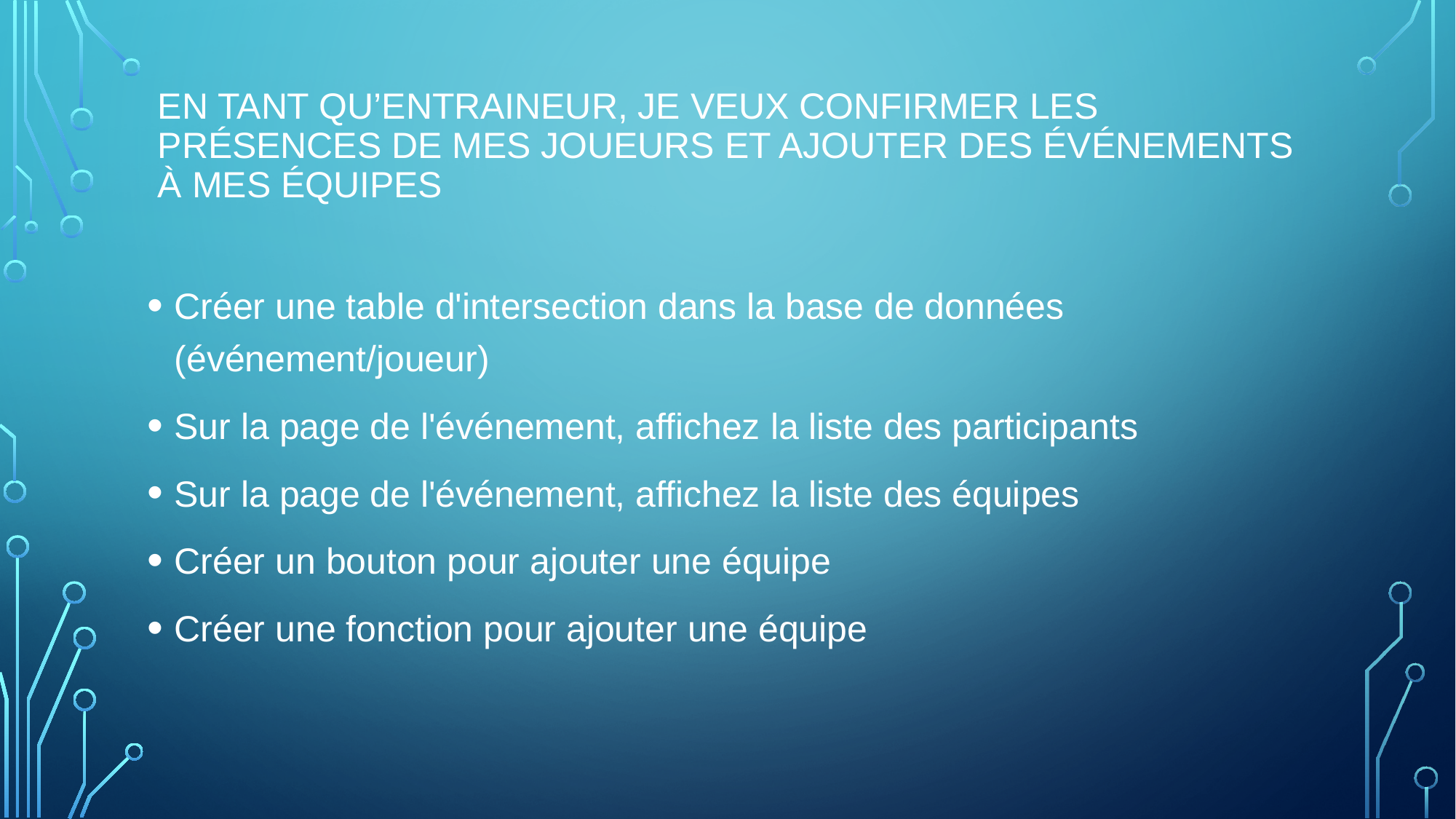

# En tant qu’entraineur, je veux confirmer les présences de mes joueurs et ajouter des événements à mes équipes
Créer une table d'intersection dans la base de données (événement/joueur)
Sur la page de l'événement, affichez la liste des participants
Sur la page de l'événement, affichez la liste des équipes
Créer un bouton pour ajouter une équipe
Créer une fonction pour ajouter une équipe